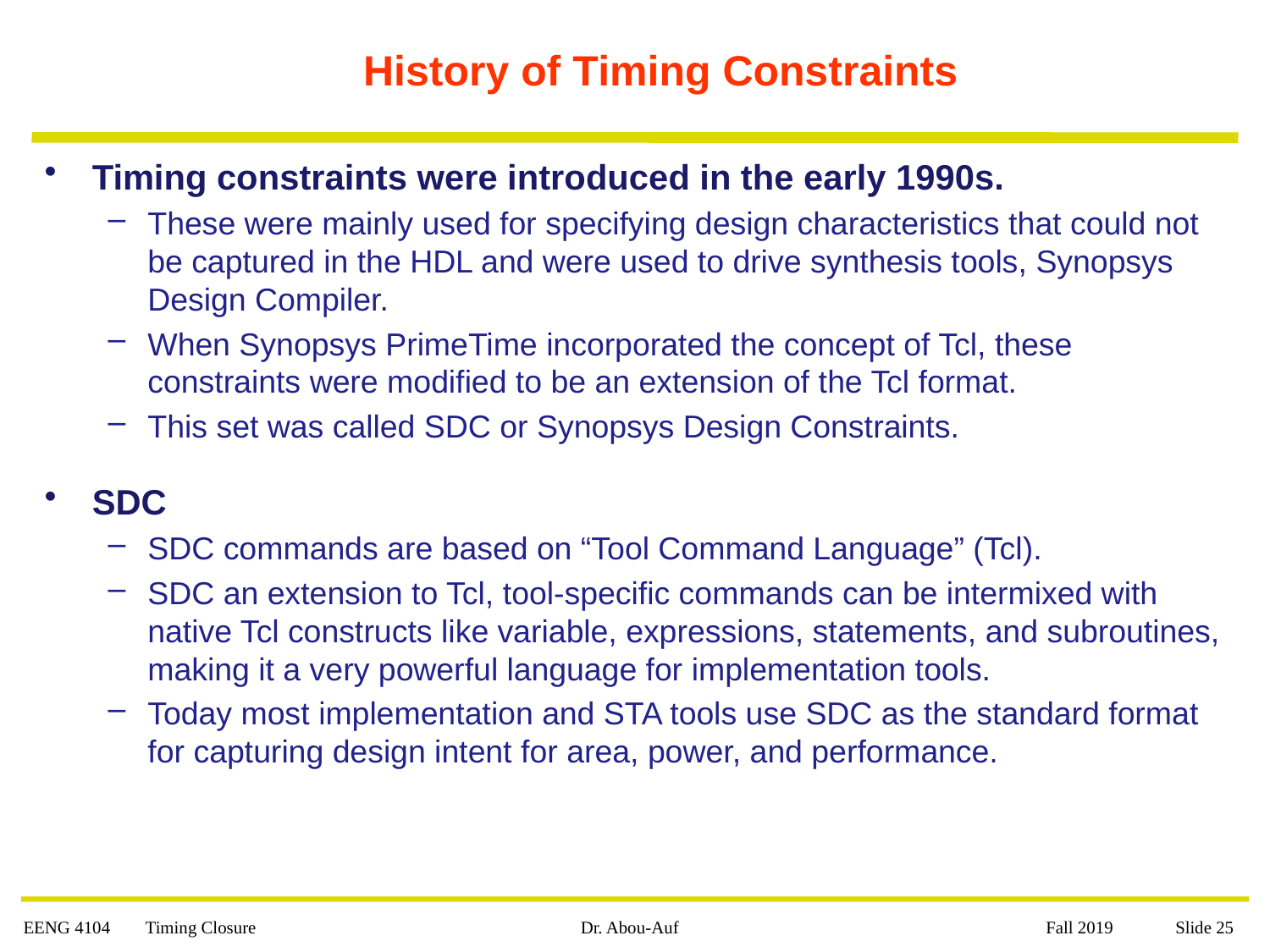

# History of Timing Constraints
Timing constraints were introduced in the early 1990s.
These were mainly used for specifying design characteristics that could not be captured in the HDL and were used to drive synthesis tools, Synopsys Design Compiler.
When Synopsys PrimeTime incorporated the concept of Tcl, these constraints were modified to be an extension of the Tcl format.
This set was called SDC or Synopsys Design Constraints.
SDC
SDC commands are based on “Tool Command Language” (Tcl).
SDC an extension to Tcl, tool-specific commands can be intermixed with native Tcl constructs like variable, expressions, statements, and subroutines, making it a very powerful language for implementation tools.
Today most implementation and STA tools use SDC as the standard format for capturing design intent for area, power, and performance.
EENG 4104        Timing Closure
Dr. Abou-Auf
 Fall 2019              Slide 25